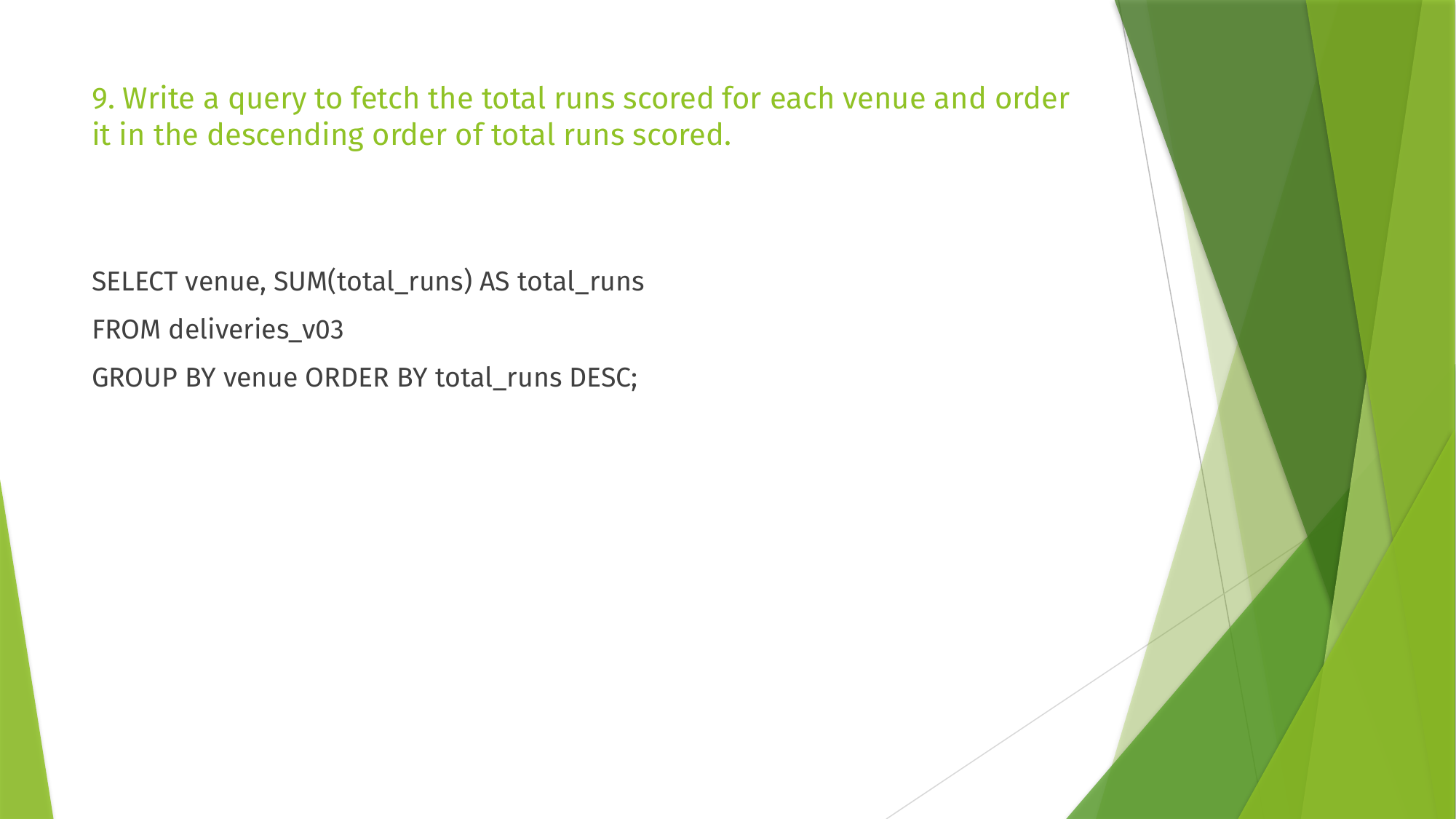

# 9. Write a query to fetch the total runs scored for each venue and order it in the descending order of total runs scored.
SELECT venue, SUM(total_runs) AS total_runs
FROM deliveries_v03
GROUP BY venue ORDER BY total_runs DESC;